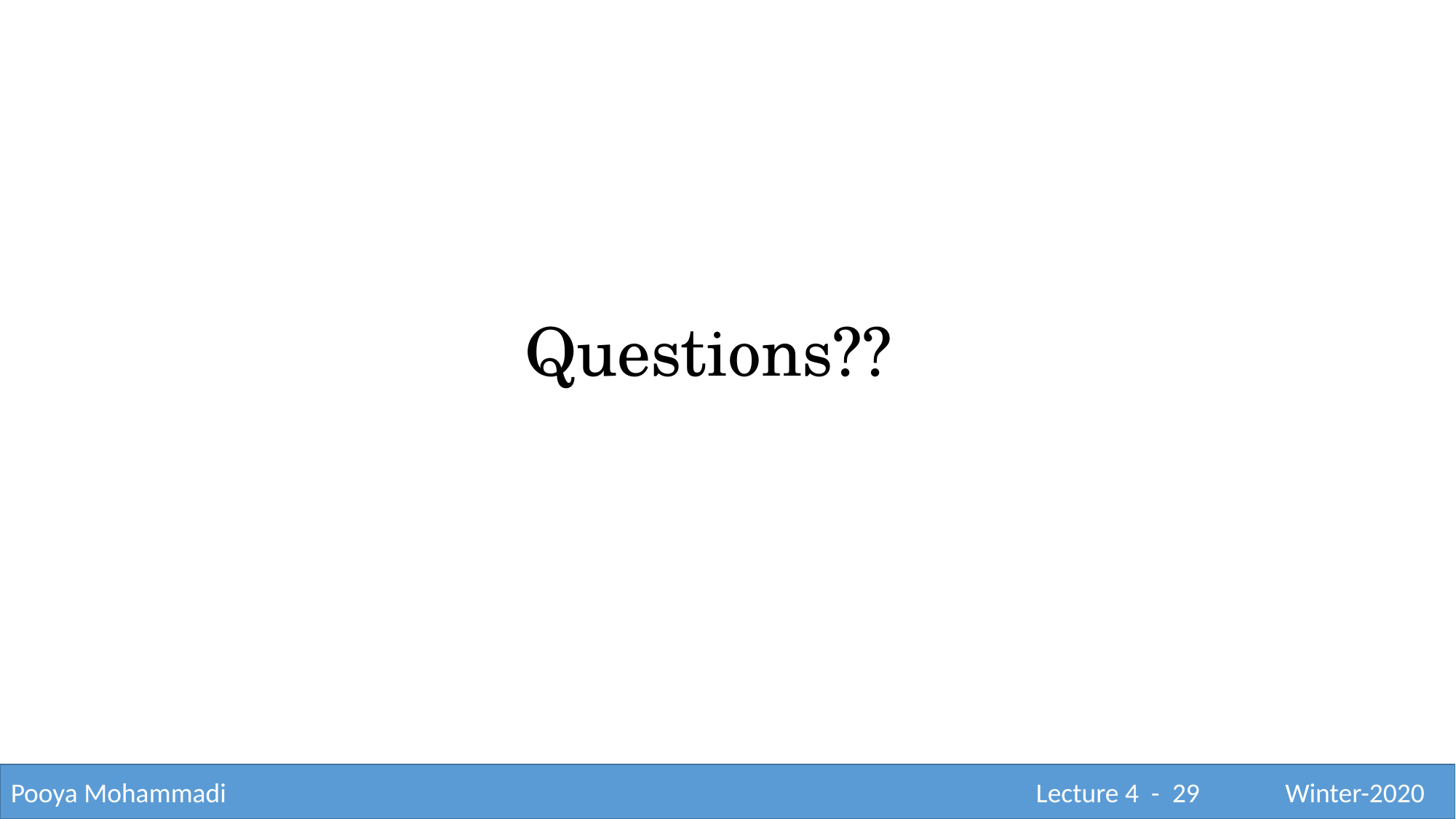

Questions??
Pooya Mohammadi					     			       Lecture 4  -  29	            Winter-2020